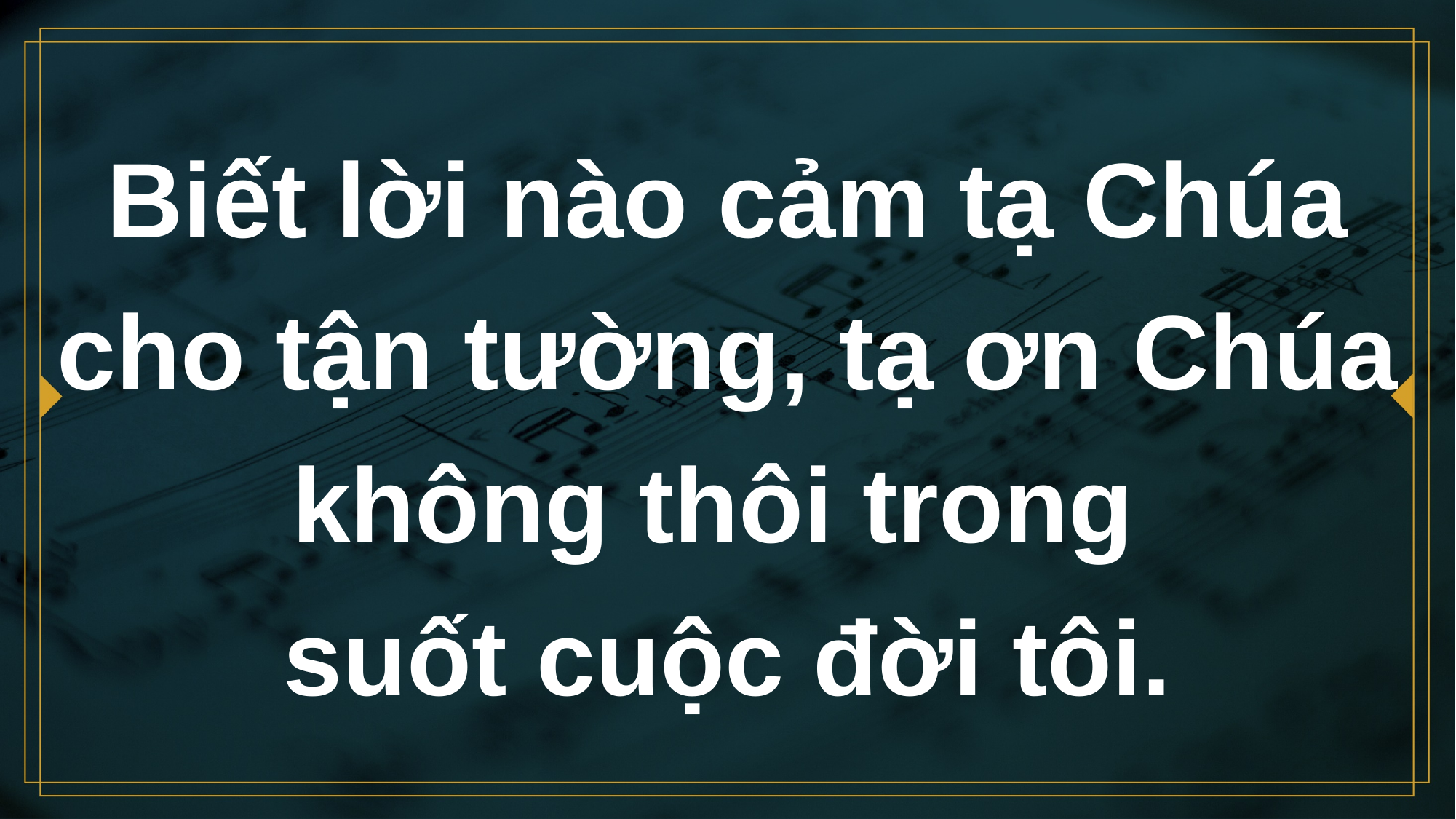

# Biết lời nào cảm tạ Chúa cho tận tường, tạ ơn Chúa không thôi trong suốt cuộc đời tôi.